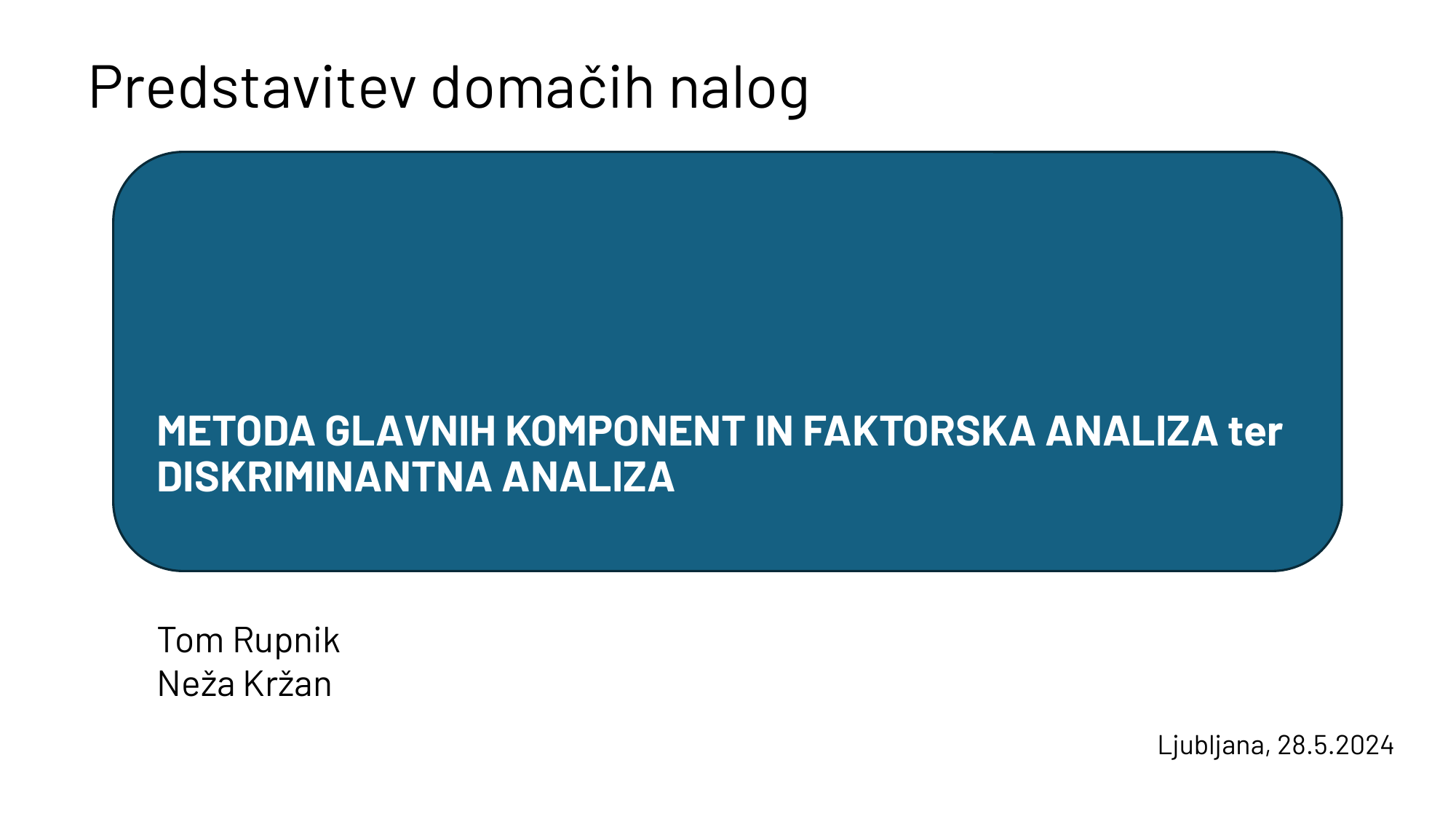

Predstavitev domačih nalog

# METODA GLAVNIH KOMPONENT IN FAKTORSKA ANALIZA ter DISKRIMINANTNA ANALIZA
Tom Rupnik
Neža Kržan

Ljubljana, 28.5.2024